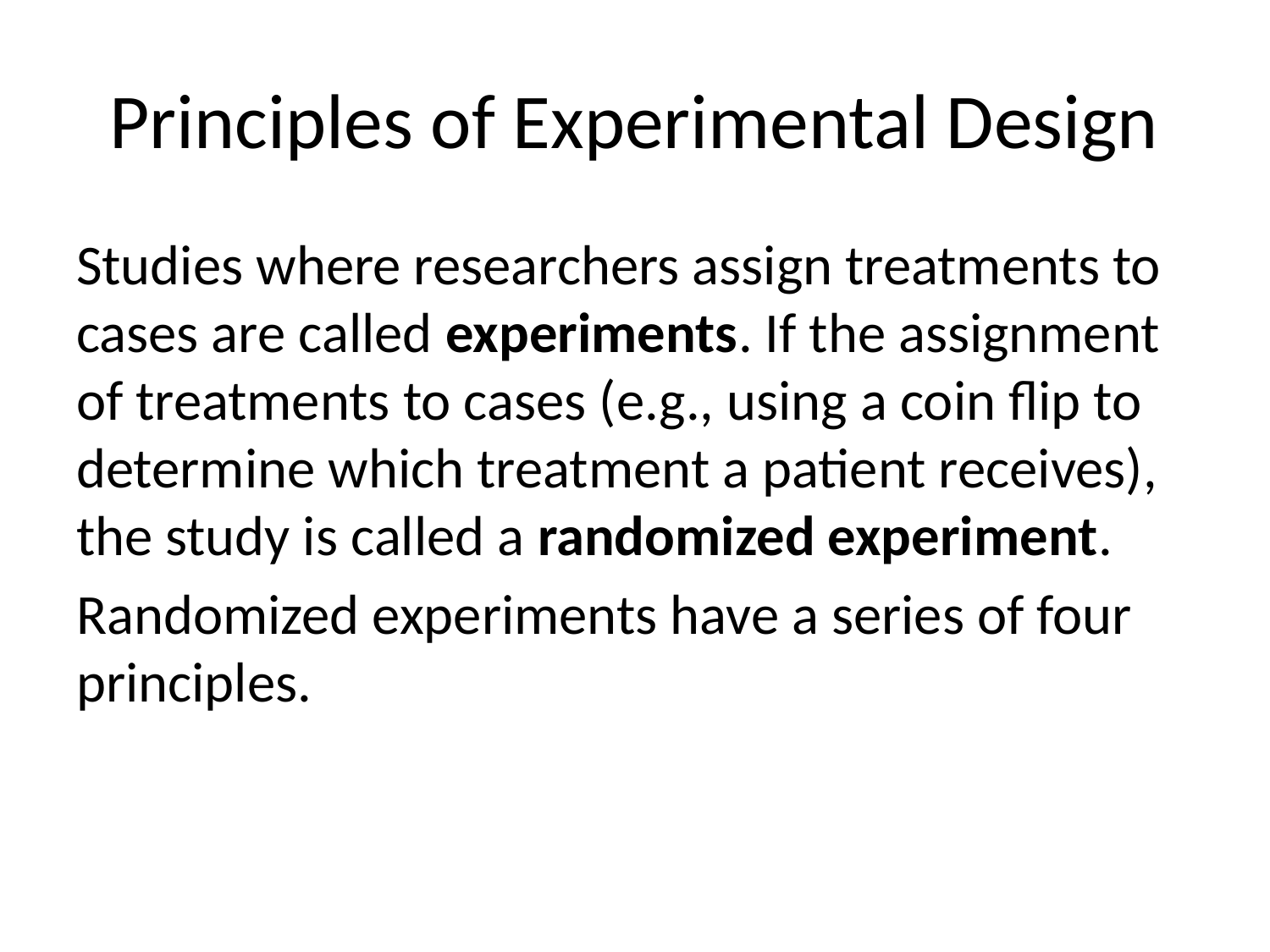

# Principles of Experimental Design
Studies where researchers assign treatments to cases are called experiments. If the assignment of treatments to cases (e.g., using a coin flip to determine which treatment a patient receives), the study is called a randomized experiment.
Randomized experiments have a series of four principles.